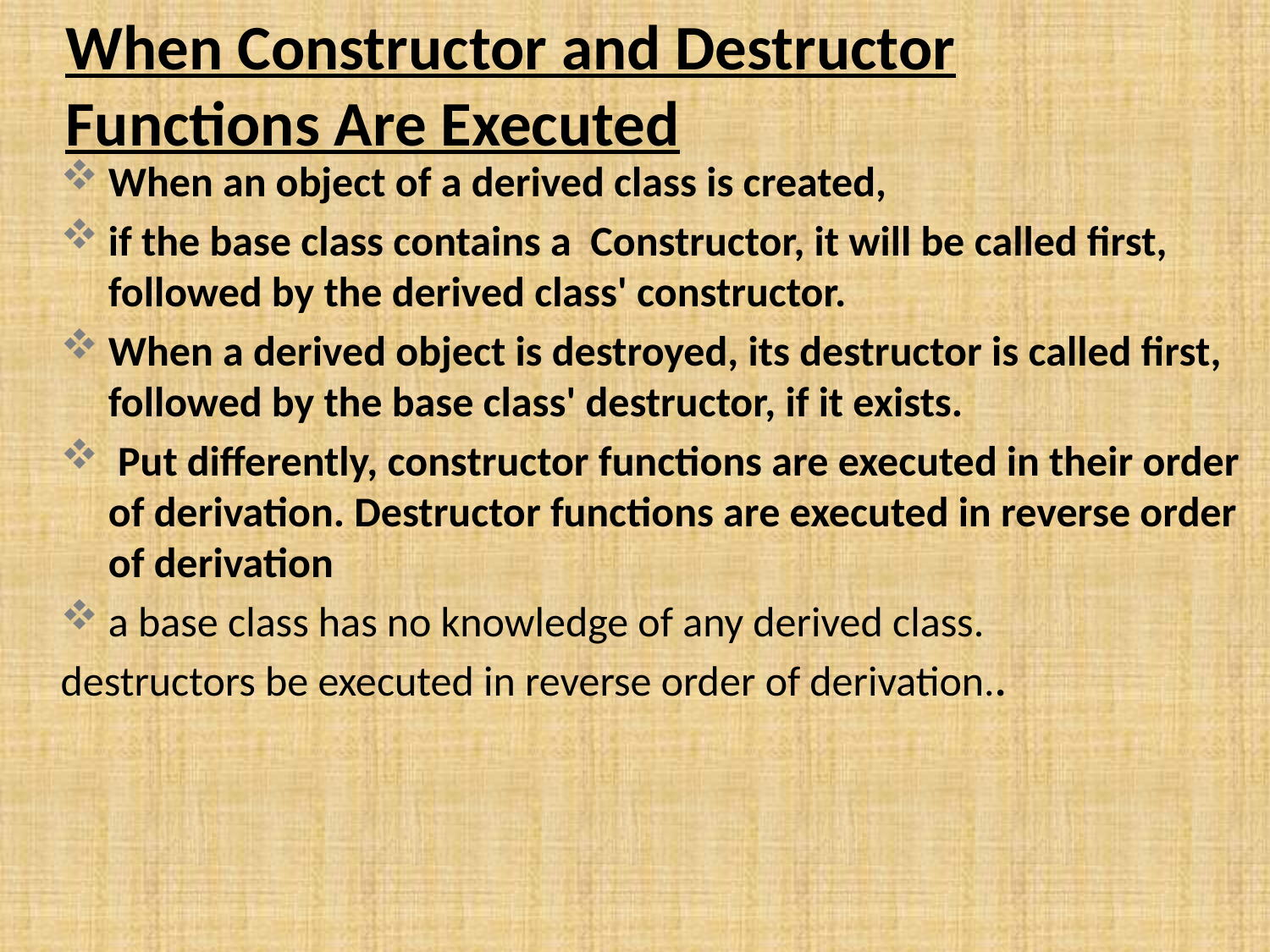

# When Constructor and Destructor Functions Are Executed
When an object of a derived class is created,
if the base class contains a  Constructor, it will be called first, followed by the derived class' constructor.
When a derived object is destroyed, its destructor is called first, followed by the base class' destructor, if it exists.
 Put differently, constructor functions are executed in their order of derivation. Destructor functions are executed in reverse order of derivation
a base class has no knowledge of any derived class.
destructors be executed in reverse order of derivation..